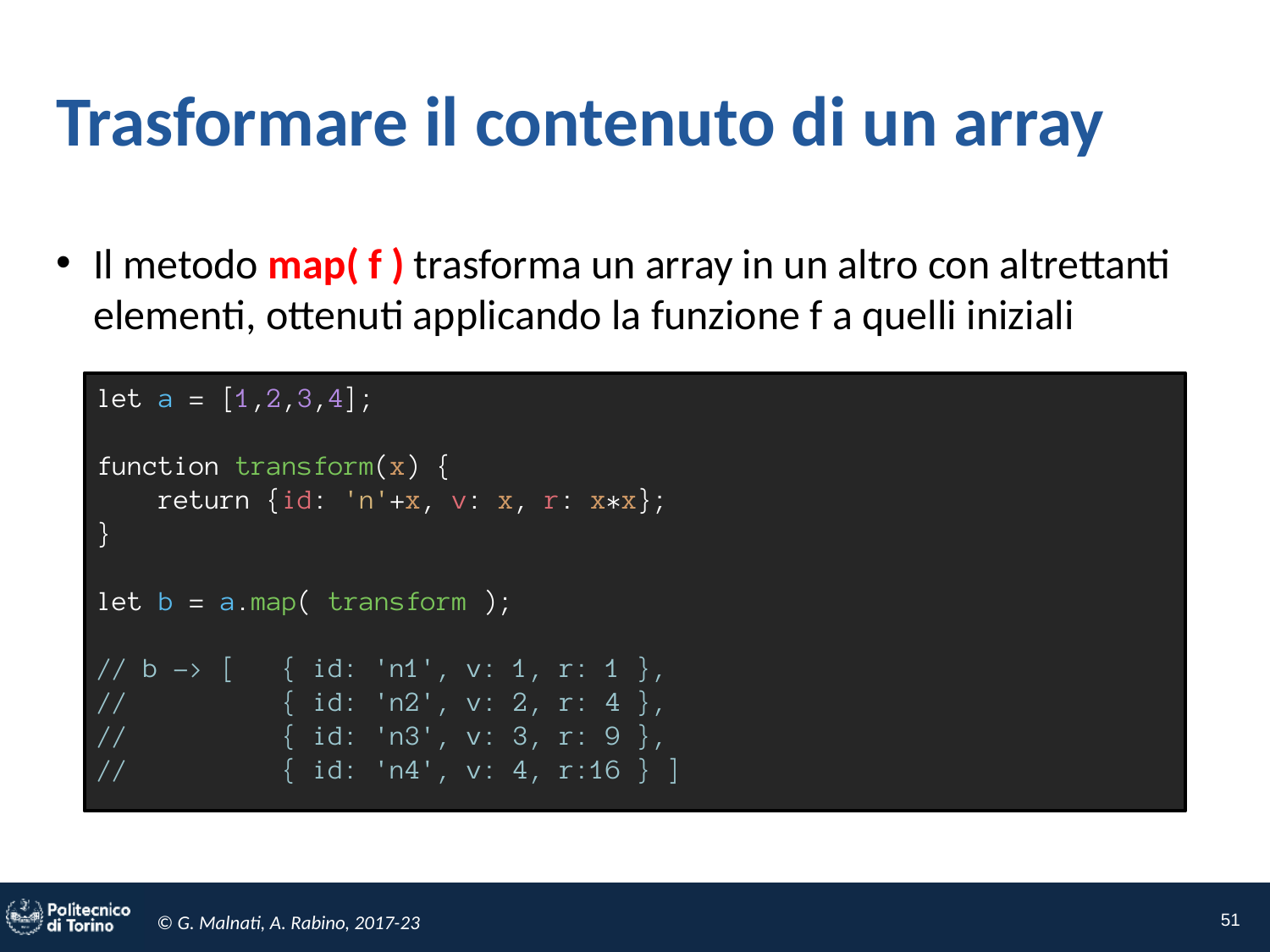

# Trasformare il contenuto di un array
Il metodo map( f ) trasforma un array in un altro con altrettanti elementi, ottenuti applicando la funzione f a quelli iniziali
let a = [1,2,3,4];
function transform(x) {
    return {id: 'n'+x, v: x, r: x*x};
}
let b = a.map( transform );
// b -> [   { id: 'n1', v: 1, r: 1 },
//          { id: 'n2', v: 2, r: 4 },
//          { id: 'n3', v: 3, r: 9 },
//          { id: 'n4', v: 4, r:16 } ]
51